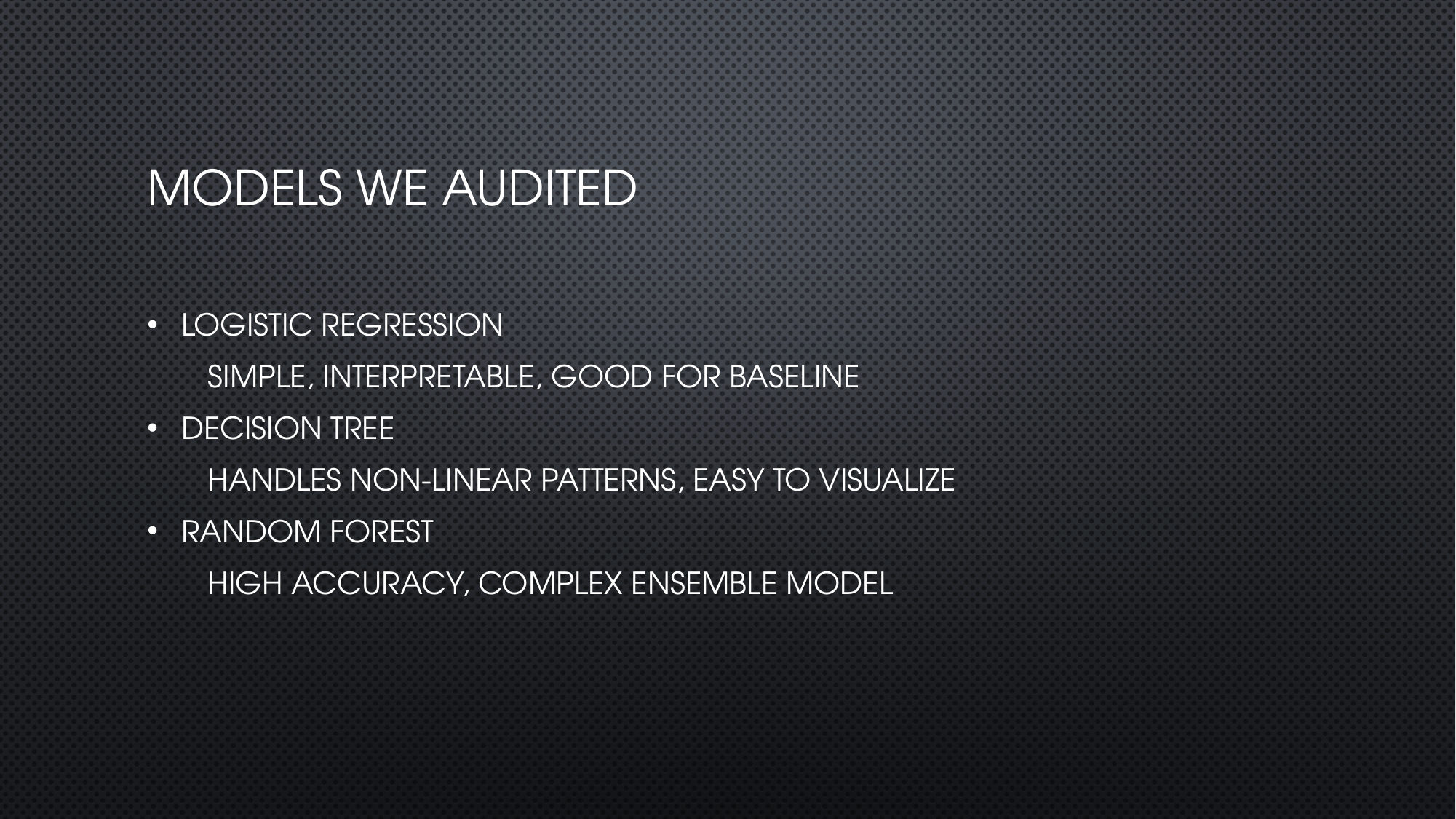

# Models We Audited​
Logistic Regression​
  Simple, interpretable, good for baseline​
Decision Tree​
  Handles non-linear patterns, easy to visualize​
Random Forest​
  High accuracy, complex ensemble model​